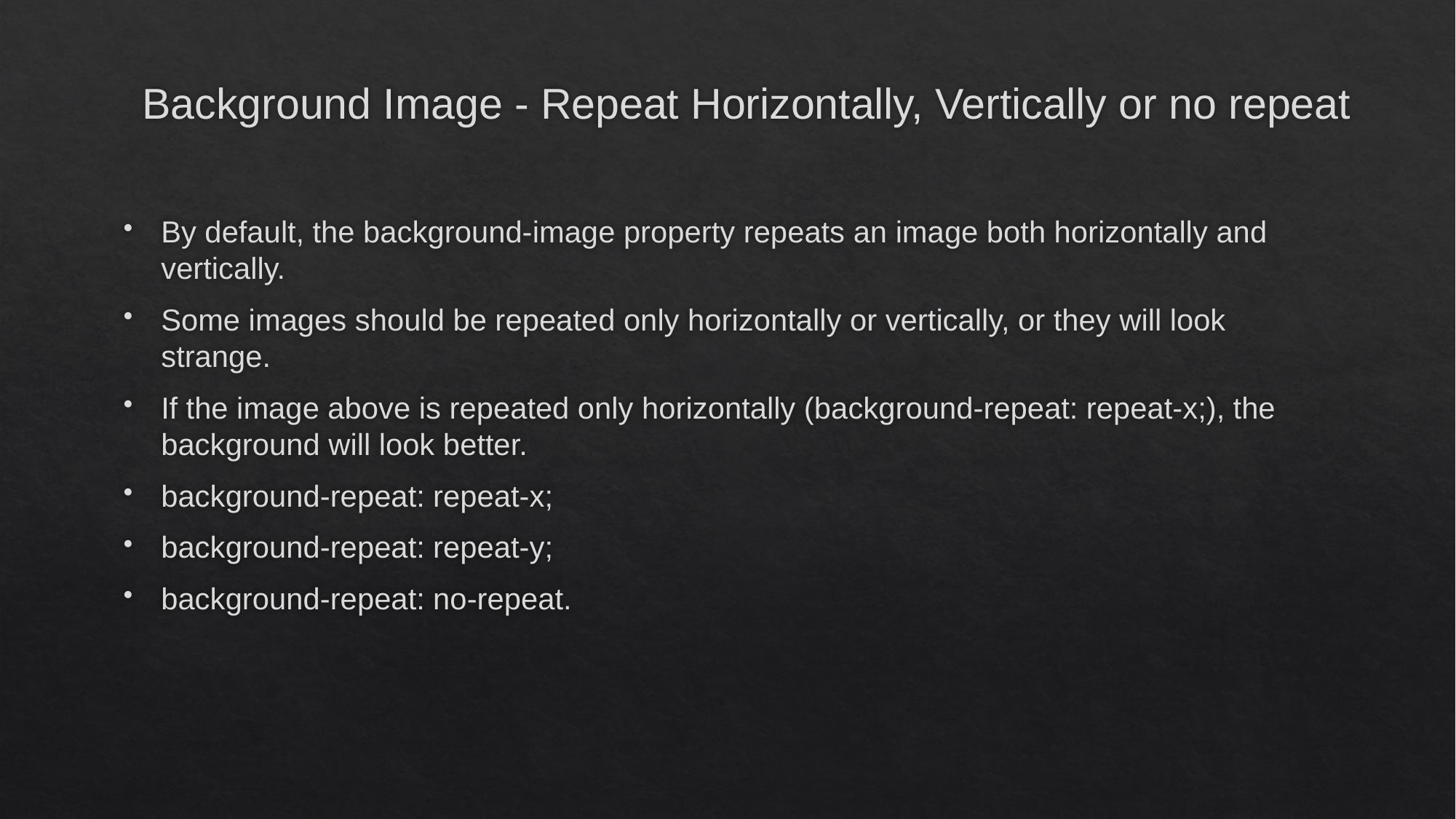

# Background Image - Repeat Horizontally, Vertically or no repeat
By default, the background-image property repeats an image both horizontally and vertically.
Some images should be repeated only horizontally or vertically, or they will look strange.
If the image above is repeated only horizontally (background-repeat: repeat-x;), the background will look better.
background-repeat: repeat-x;
background-repeat: repeat-y;
background-repeat: no-repeat.